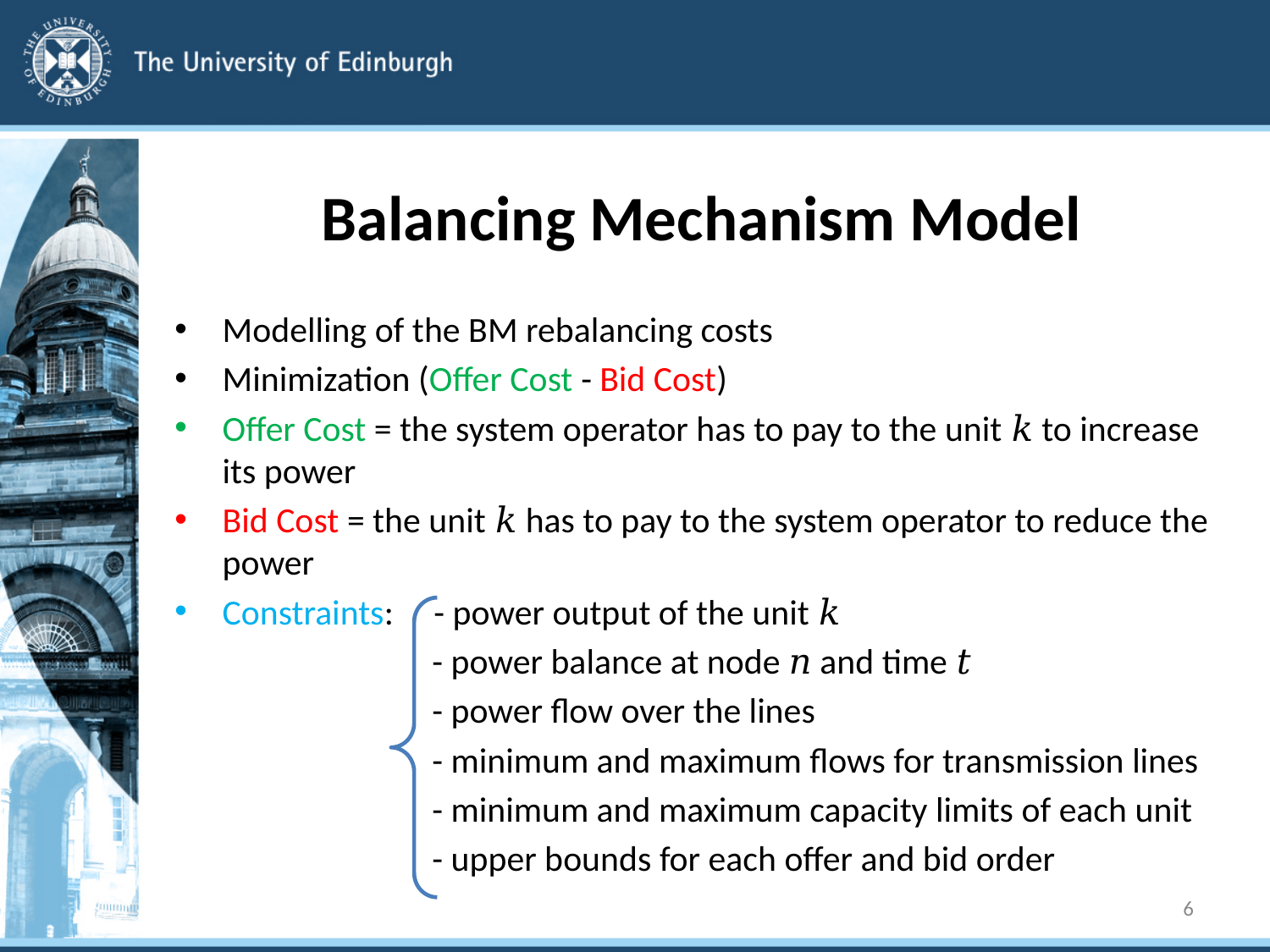

# Balancing Mechanism Model
Modelling of the BM rebalancing costs
Minimization (Offer Cost - Bid Cost)
Offer Cost = the system operator has to pay to the unit 𝑘 to increase its power
Bid Cost = the unit 𝑘 has to pay to the system operator to reduce the power
Constraints:     - power output of the unit 𝑘
                                - power balance at node 𝑛 and time 𝑡
                                - power flow over the lines
                                - minimum and maximum flows for transmission lines
                                - minimum and maximum capacity limits of each unit
                                - upper bounds for each offer and bid order

6